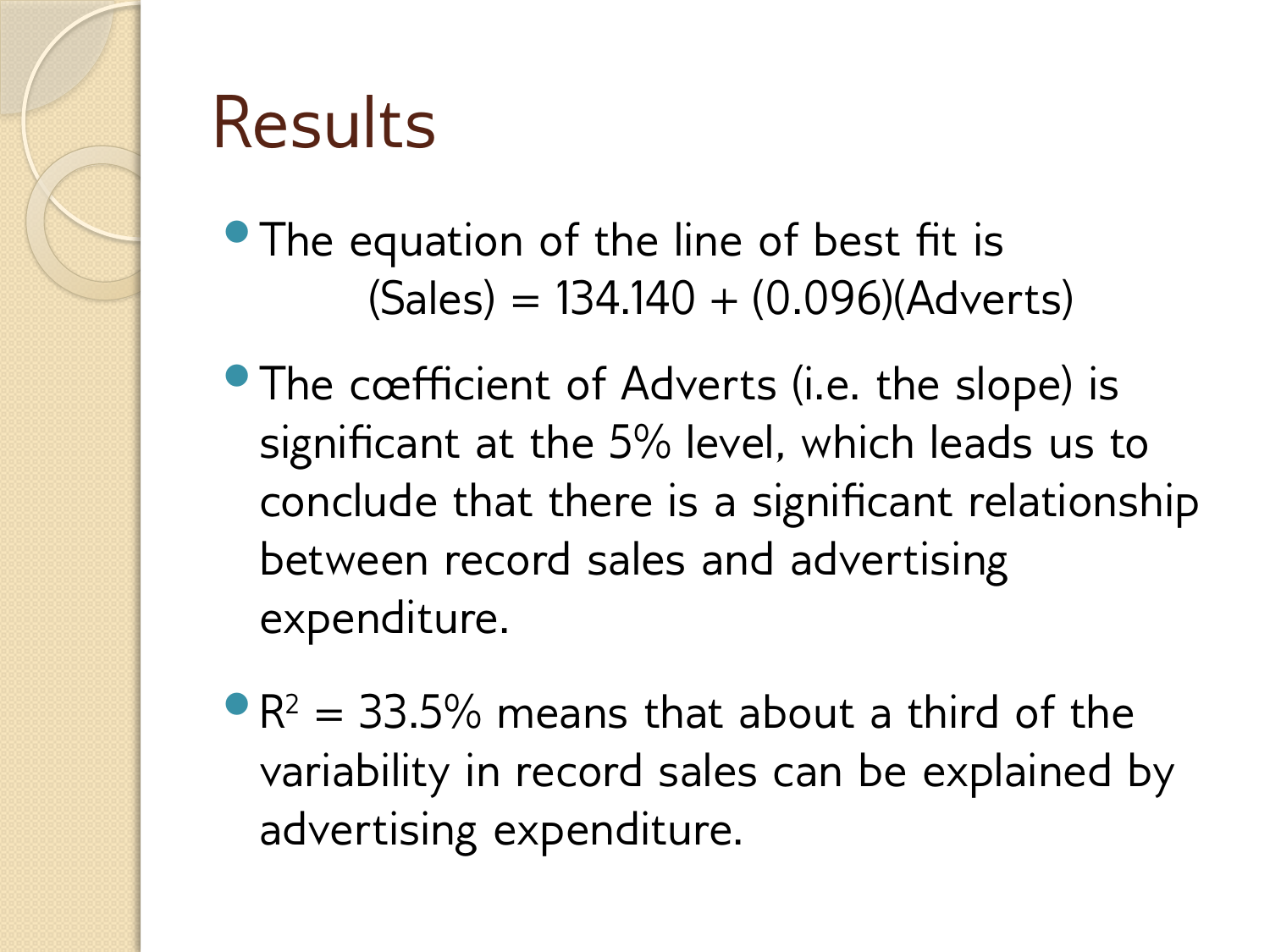

# Results
The equation of the line of best fit is
 	(Sales) = 134.140 + (0.096)(Adverts)
The coefficient of Adverts (i.e. the slope) is significant at the 5% level, which leads us to conclude that there is a significant relationship between record sales and advertising expenditure.

R2 = 33.5% means that about a third of the variability in record sales can be explained by advertising expenditure.